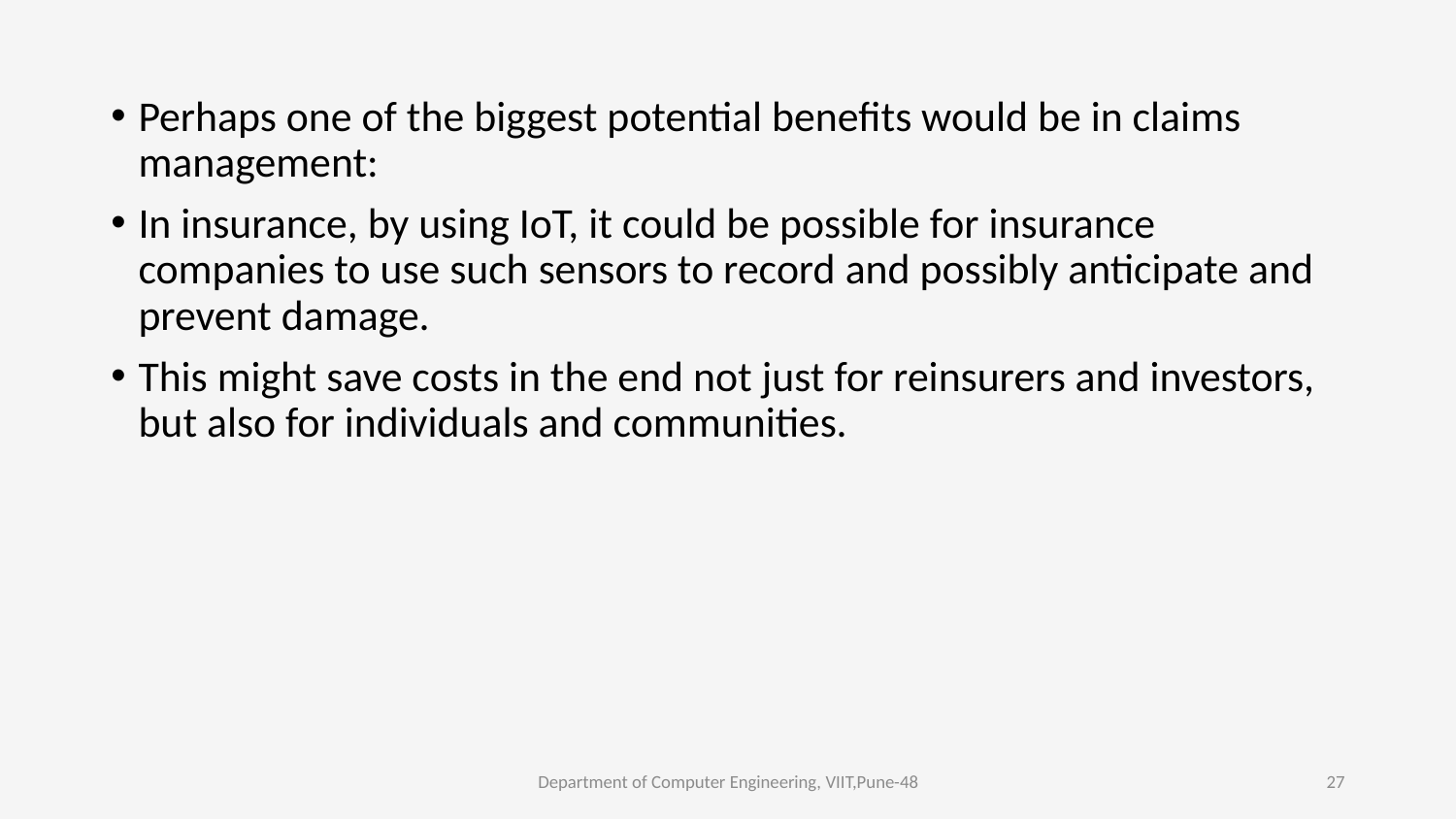

Perhaps one of the biggest potential benefits would be in claims management:
In insurance, by using IoT, it could be possible for insurance companies to use such sensors to record and possibly anticipate and prevent damage.
This might save costs in the end not just for reinsurers and investors, but also for individuals and communities.

Department of Computer Engineering, VIIT,Pune-48
27